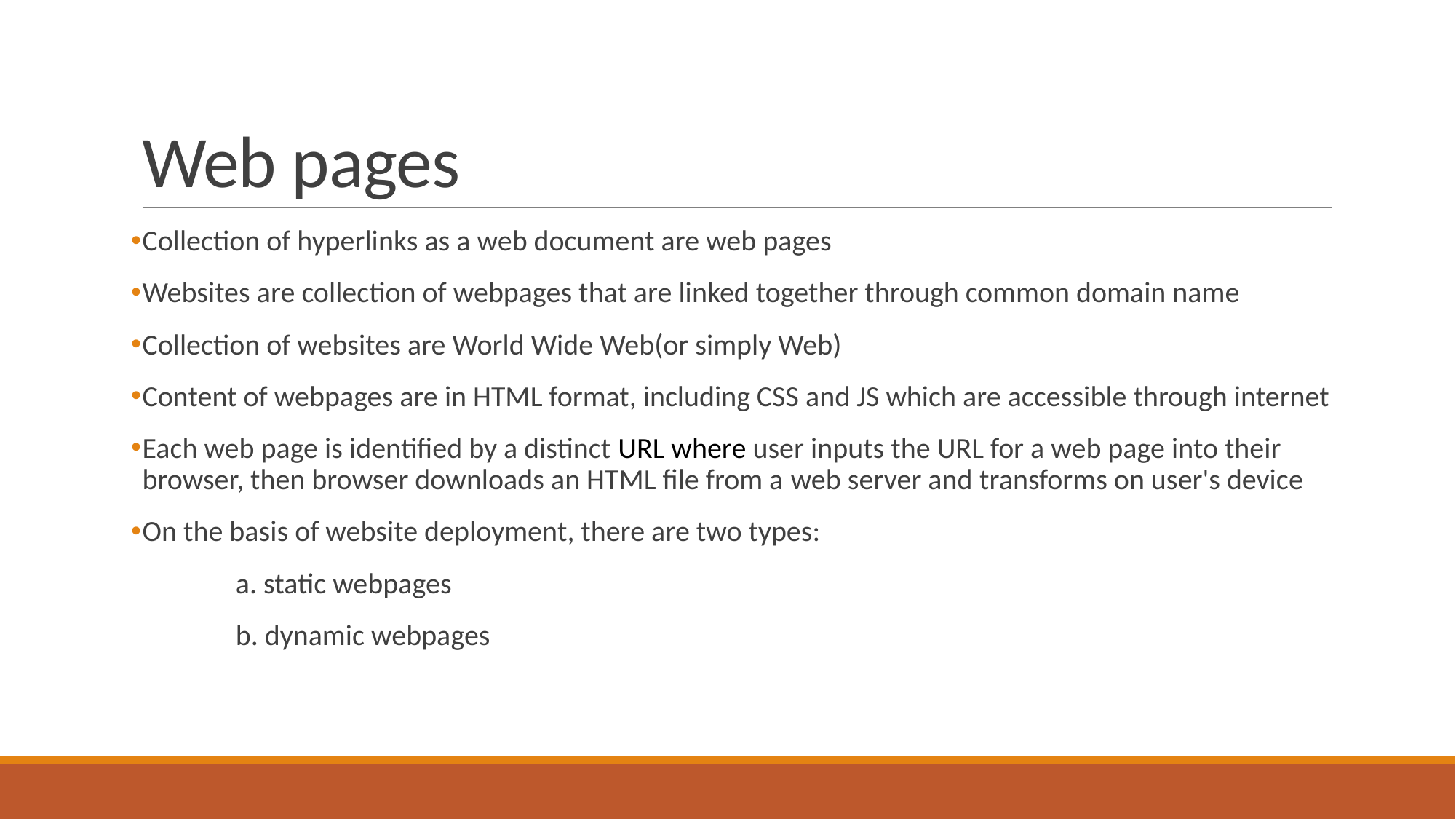

# Web pages
Collection of hyperlinks as a web document are web pages
Websites are collection of webpages that are linked together through common domain name
Collection of websites are World Wide Web(or simply Web)
Content of webpages are in HTML format, including CSS and JS which are accessible through internet
Each web page is identified by a distinct URL where user inputs the URL for a web page into their browser, then browser downloads an HTML file from a web server and transforms on user's device
On the basis of website deployment, there are two types:
	a. static webpages
	b. dynamic webpages